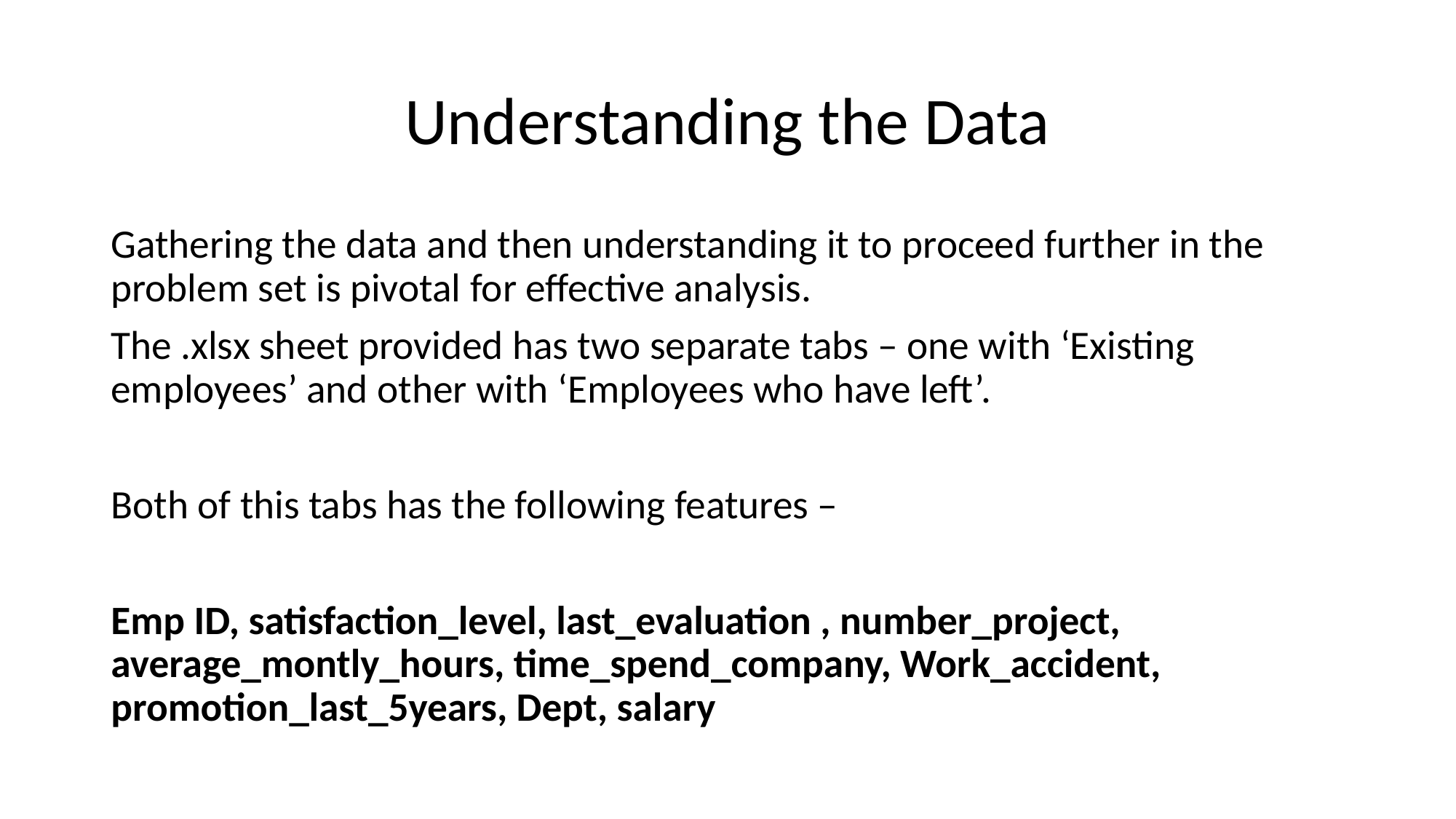

# Understanding the Data
Gathering the data and then understanding it to proceed further in the problem set is pivotal for effective analysis.
The .xlsx sheet provided has two separate tabs – one with ‘Existing employees’ and other with ‘Employees who have left’.

Both of this tabs has the following features –

Emp ID, satisfaction_level, last_evaluation , number_project, average_montly_hours, time_spend_company, Work_accident, promotion_last_5years, Dept, salary